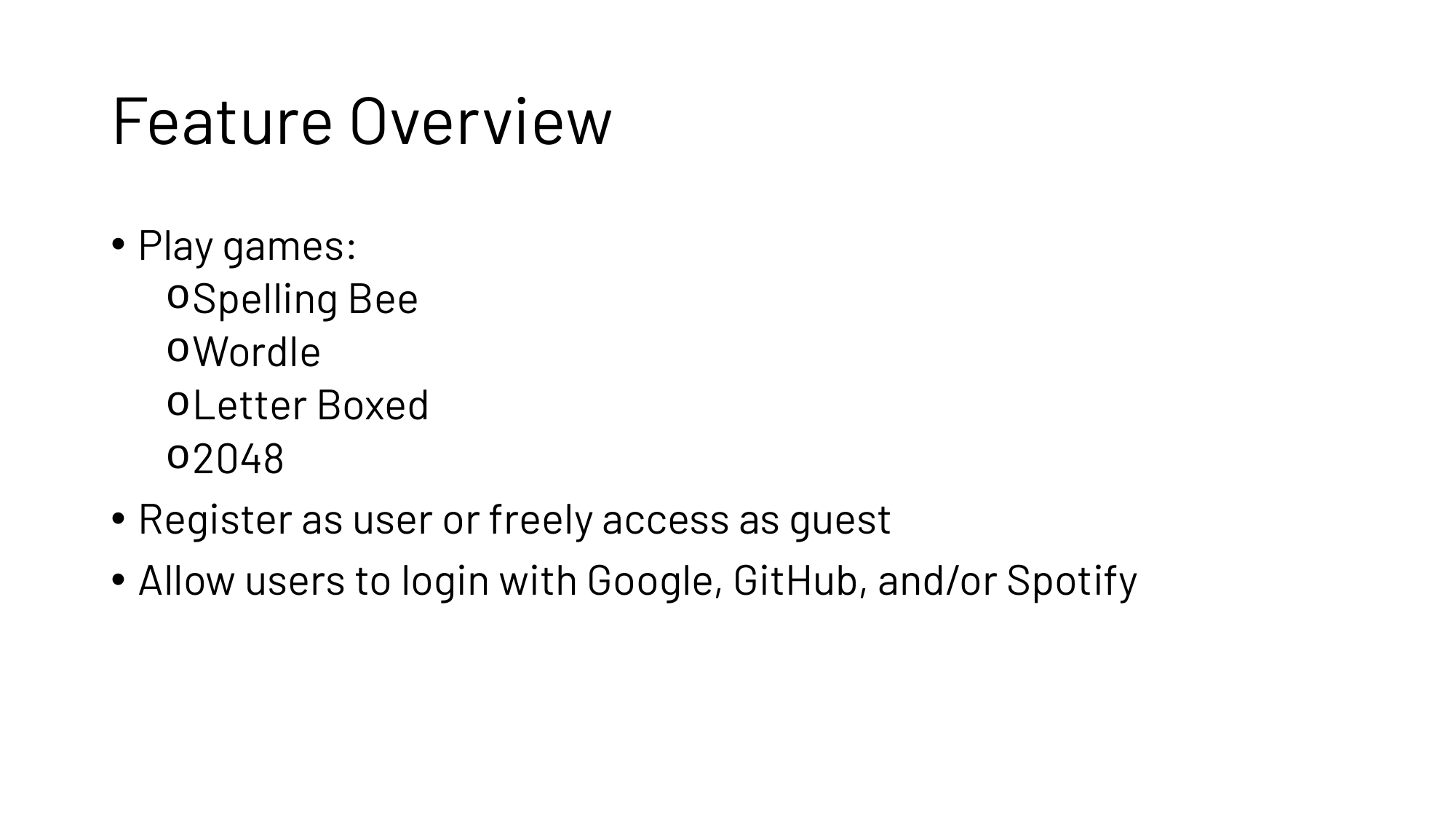

# Feature Overview
Play games:
Spelling Bee
Wordle
Letter Boxed
2048
Register as user or freely access as guest
Allow users to login with Google, GitHub, and/or Spotify